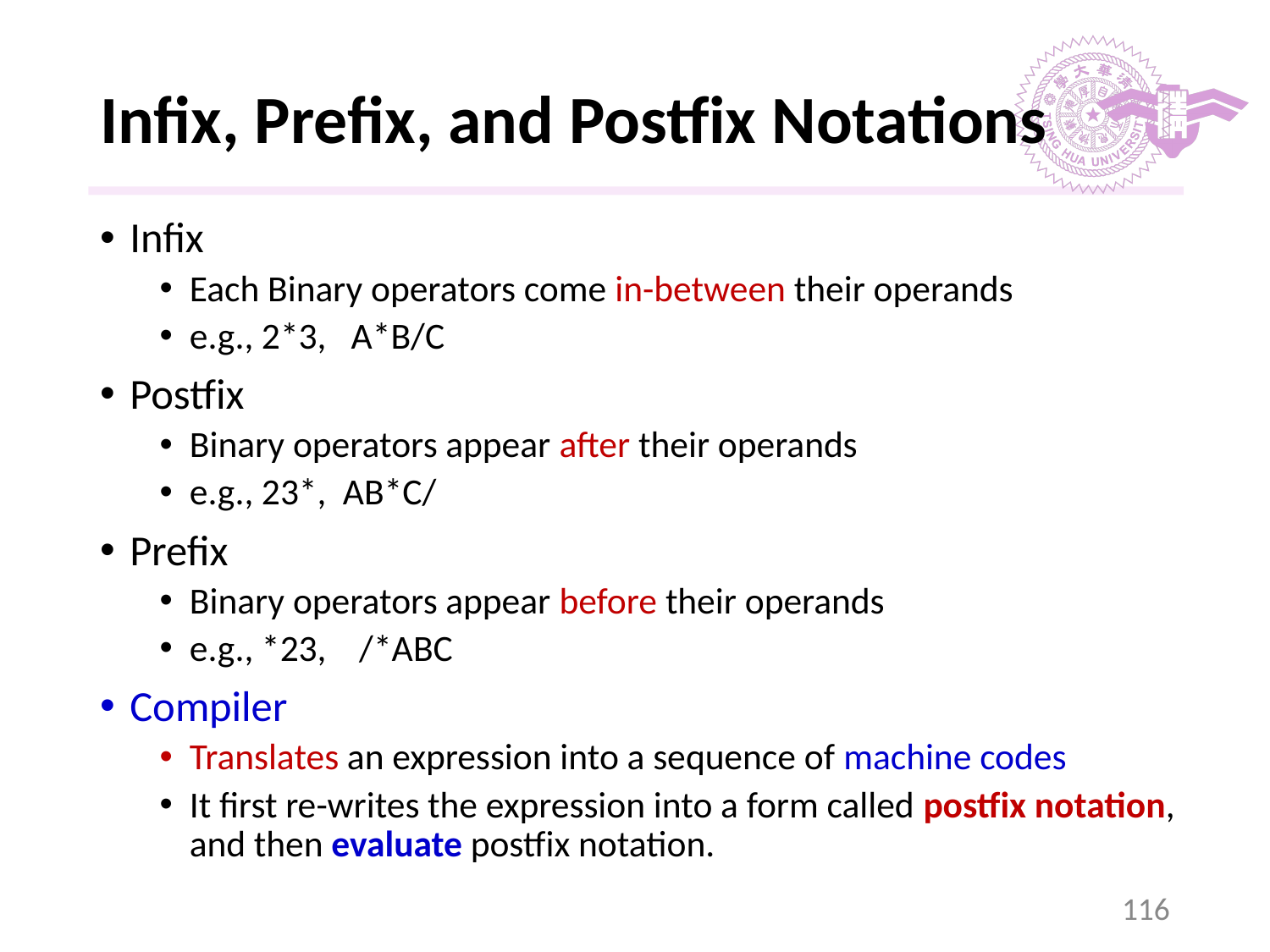

# Infix, Prefix, and Postfix Notations
Infix
Each Binary operators come in-between their operands
e.g., 2*3,   A*B/C
Postfix
Binary operators appear after their operands
e.g., 23*,  AB*C/
Prefix
Binary operators appear before their operands
e.g., *23,    /*ABC
Compiler
Translates an expression into a sequence of machine codes
It first re-writes the expression into a form called postfix notation,  and then evaluate postfix notation.
116